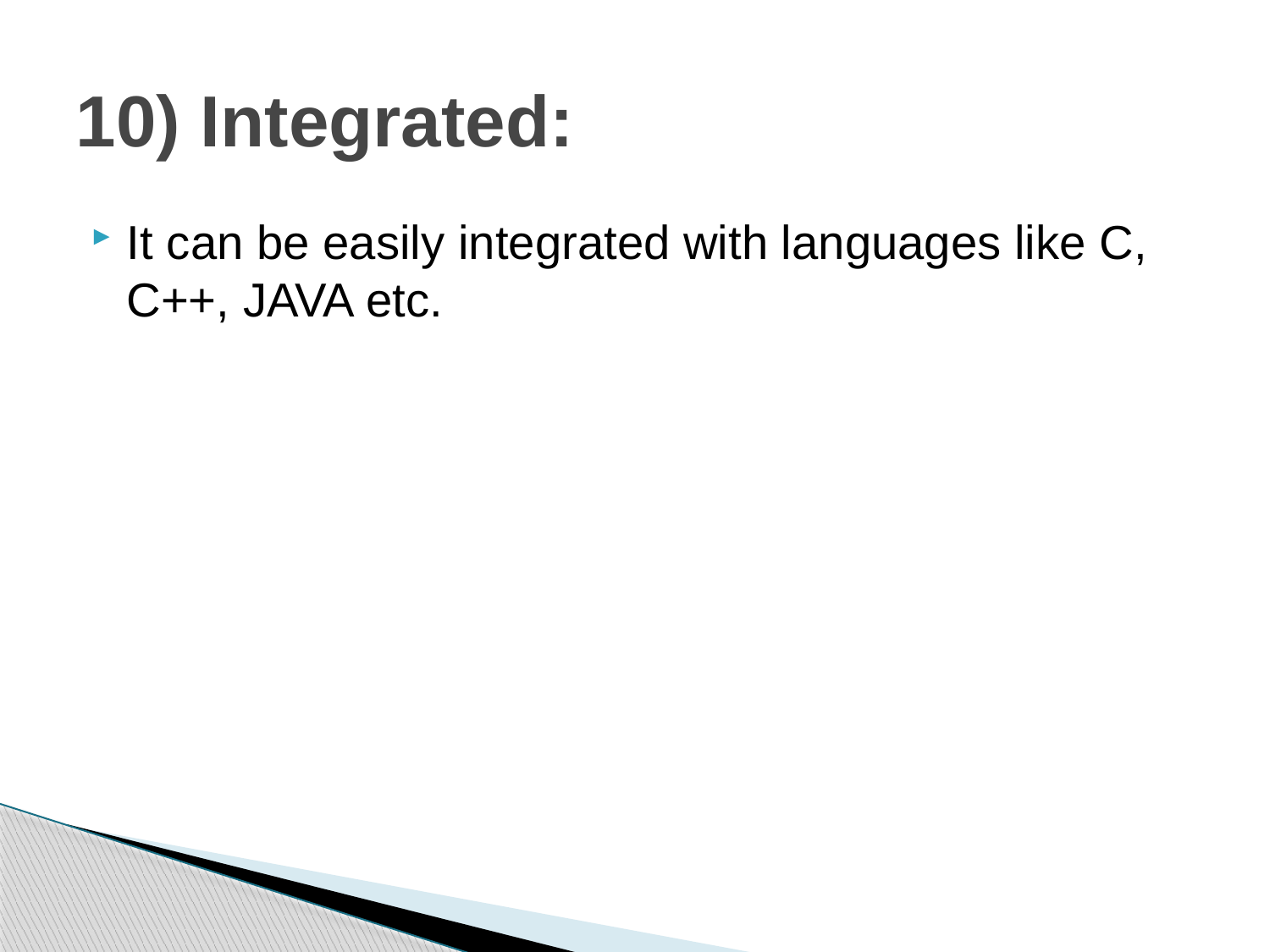

# 10) Integrated:
It can be easily integrated with languages like C, C++, JAVA etc.